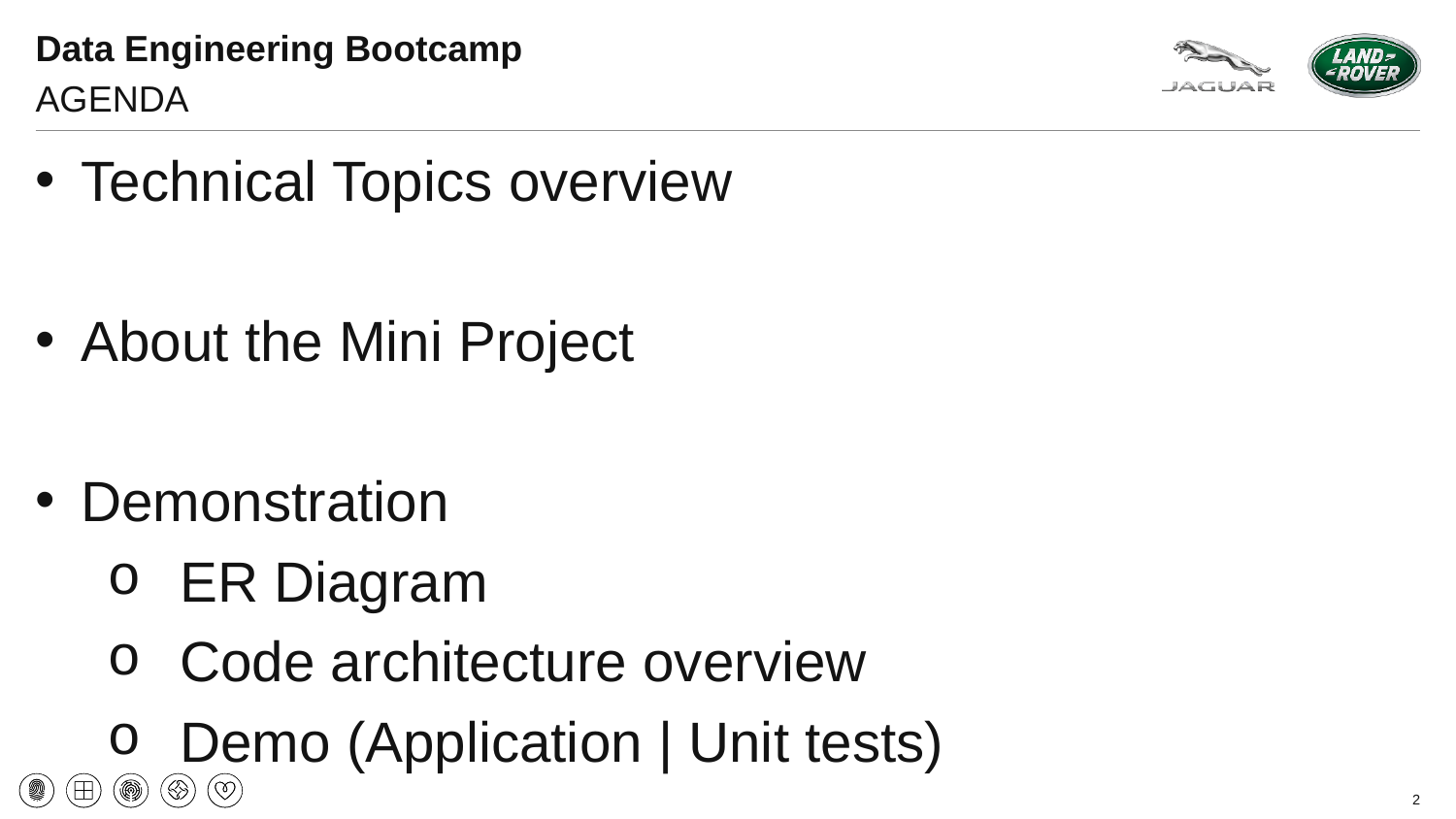

# Data Engineering Bootcamp
Agenda
Technical Topics overview

About the Mini Project

Demonstration
ER Diagram
Code architecture overview
Demo (Application | Unit tests)
2